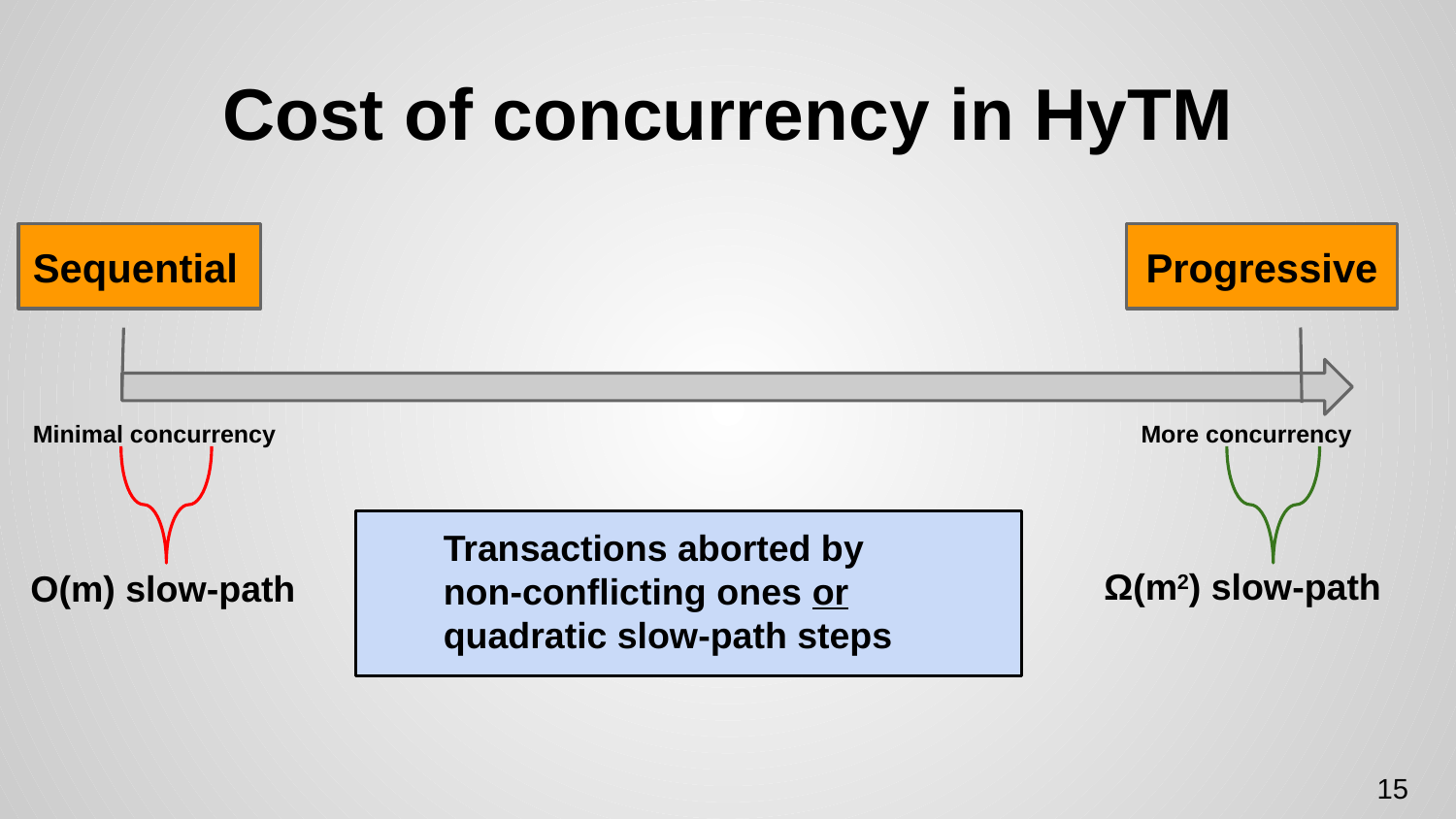

# Cost of concurrency in HyTM
Sequential
Progressive

Minimal concurrency
More concurrency

Transactions aborted by
non-conflicting ones or
quadratic slow-path steps

Ω(m2) slow-path
O(m) slow-path
15